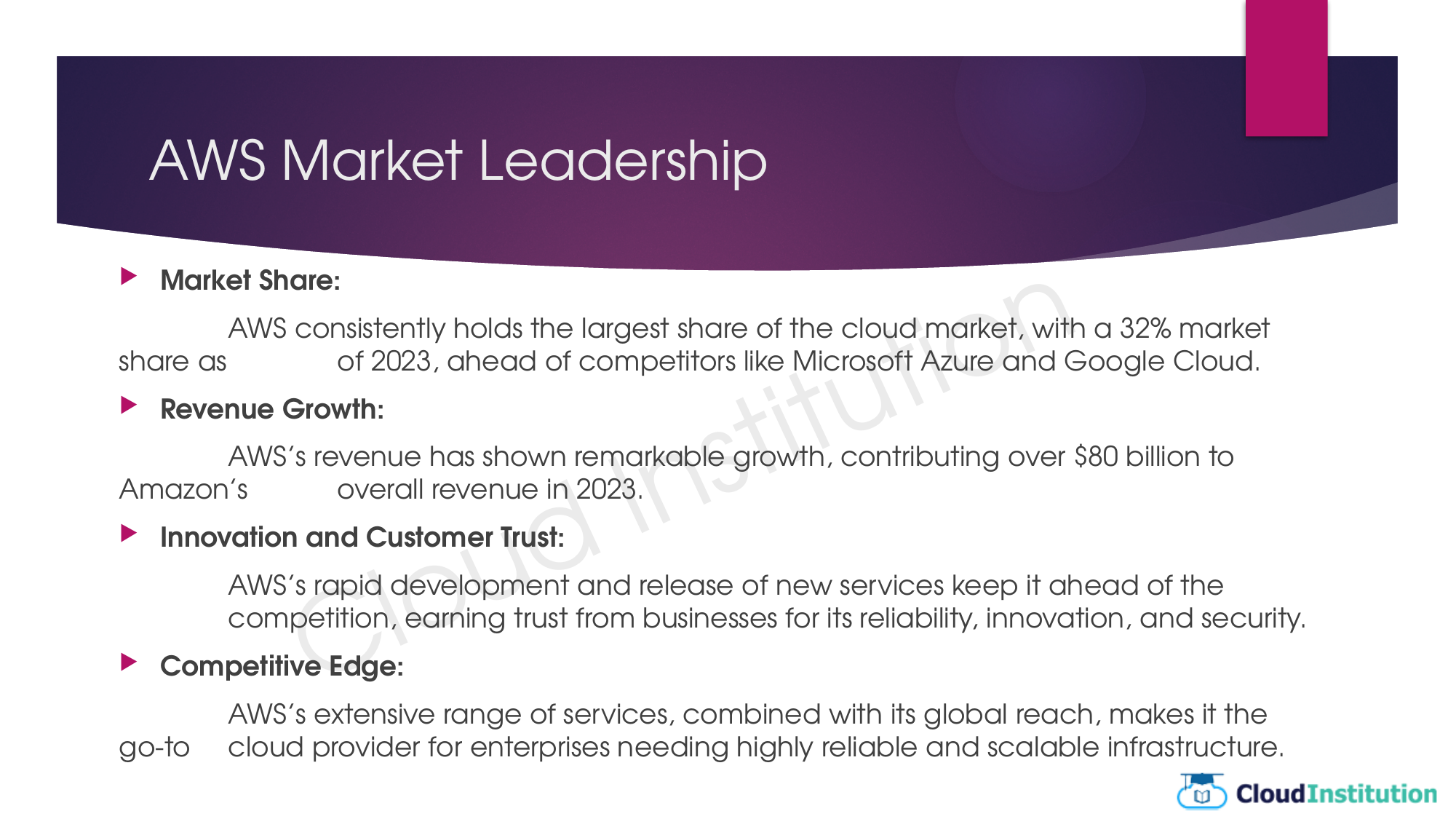

# AWS Market Leadership
Market Share:
	AWS consistently holds the largest share of the cloud market, with a 32% market share as 	of 2023, ahead of competitors like Microsoft Azure and Google Cloud.
Revenue Growth:
	AWS’s revenue has shown remarkable growth, contributing over $80 billion to Amazon’s 	overall revenue in 2023.
Innovation and Customer Trust:
	AWS’s rapid development and release of new services keep it ahead of the 	competition, earning trust from businesses for its reliability, innovation, and security.
Competitive Edge:
	AWS’s extensive range of services, combined with its global reach, makes it the go-to 	cloud provider for enterprises needing highly reliable and scalable infrastructure.